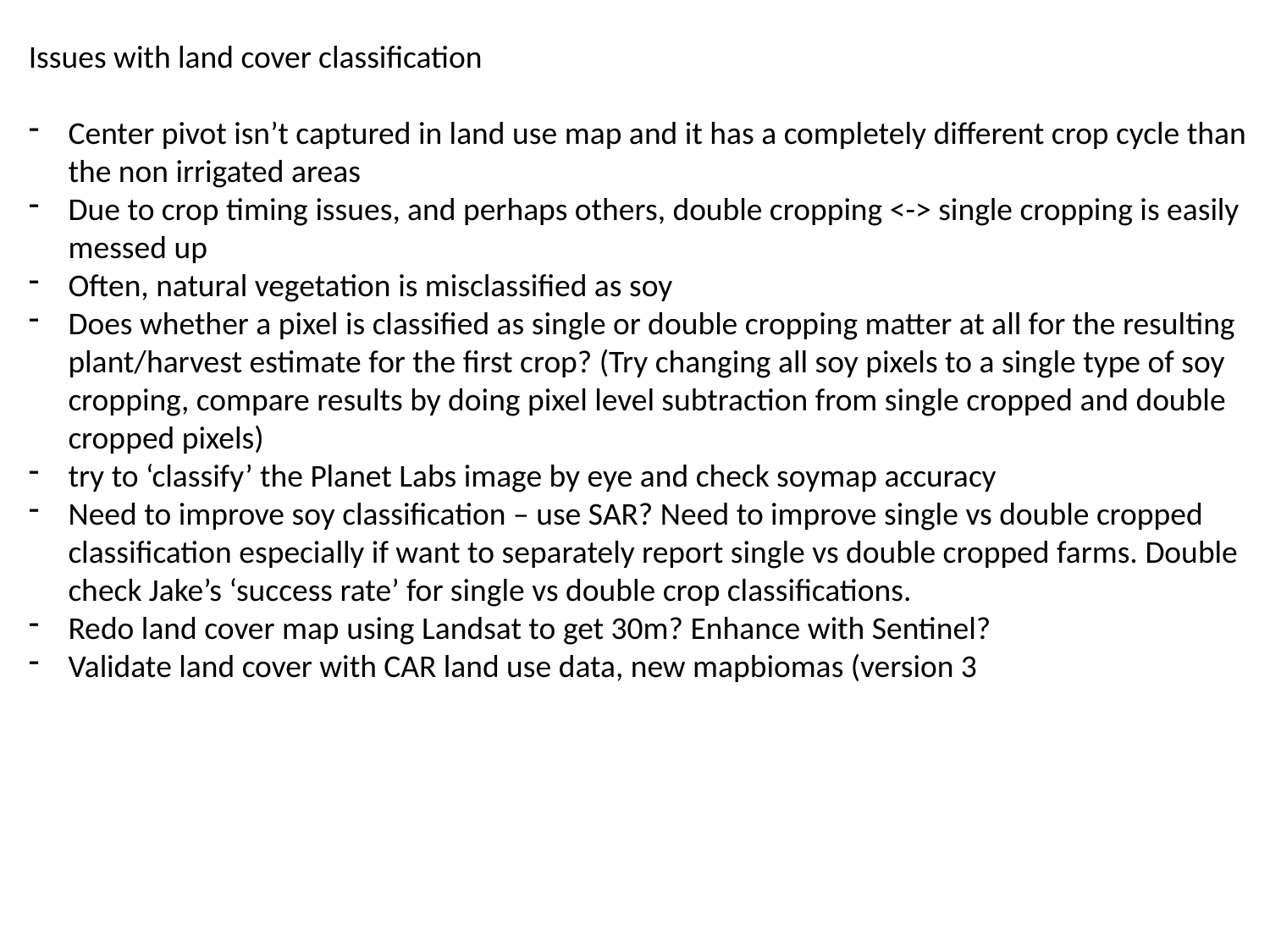

Issues with land cover classification

Center pivot isn’t captured in land use map and it has a completely different crop cycle than the non irrigated areas
Due to crop timing issues, and perhaps others, double cropping <-> single cropping is easily messed up
Often, natural vegetation is misclassified as soy
Does whether a pixel is classified as single or double cropping matter at all for the resulting plant/harvest estimate for the first crop? (Try changing all soy pixels to a single type of soy cropping, compare results by doing pixel level subtraction from single cropped and double cropped pixels)
try to ‘classify’ the Planet Labs image by eye and check soymap accuracy
Need to improve soy classification – use SAR? Need to improve single vs double cropped classification especially if want to separately report single vs double cropped farms. Double check Jake’s ‘success rate’ for single vs double crop classifications.
Redo land cover map using Landsat to get 30m? Enhance with Sentinel?
Validate land cover with CAR land use data, new mapbiomas (version 3